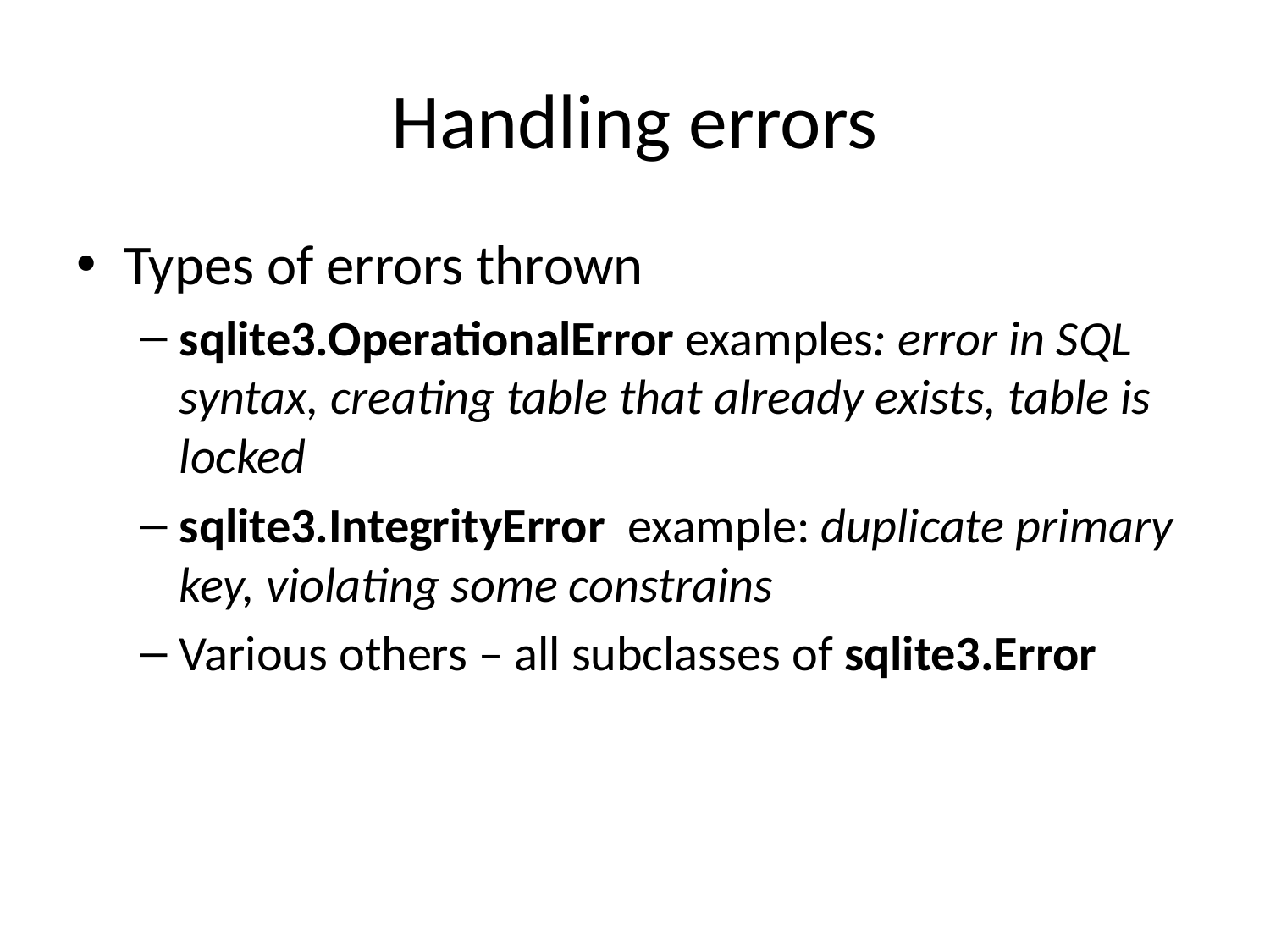

# Handling errors
Types of errors thrown
sqlite3.OperationalError examples: error in SQL syntax, creating table that already exists, table is locked
sqlite3.IntegrityError  example: duplicate primary key, violating some constrains
Various others – all subclasses of sqlite3.Error